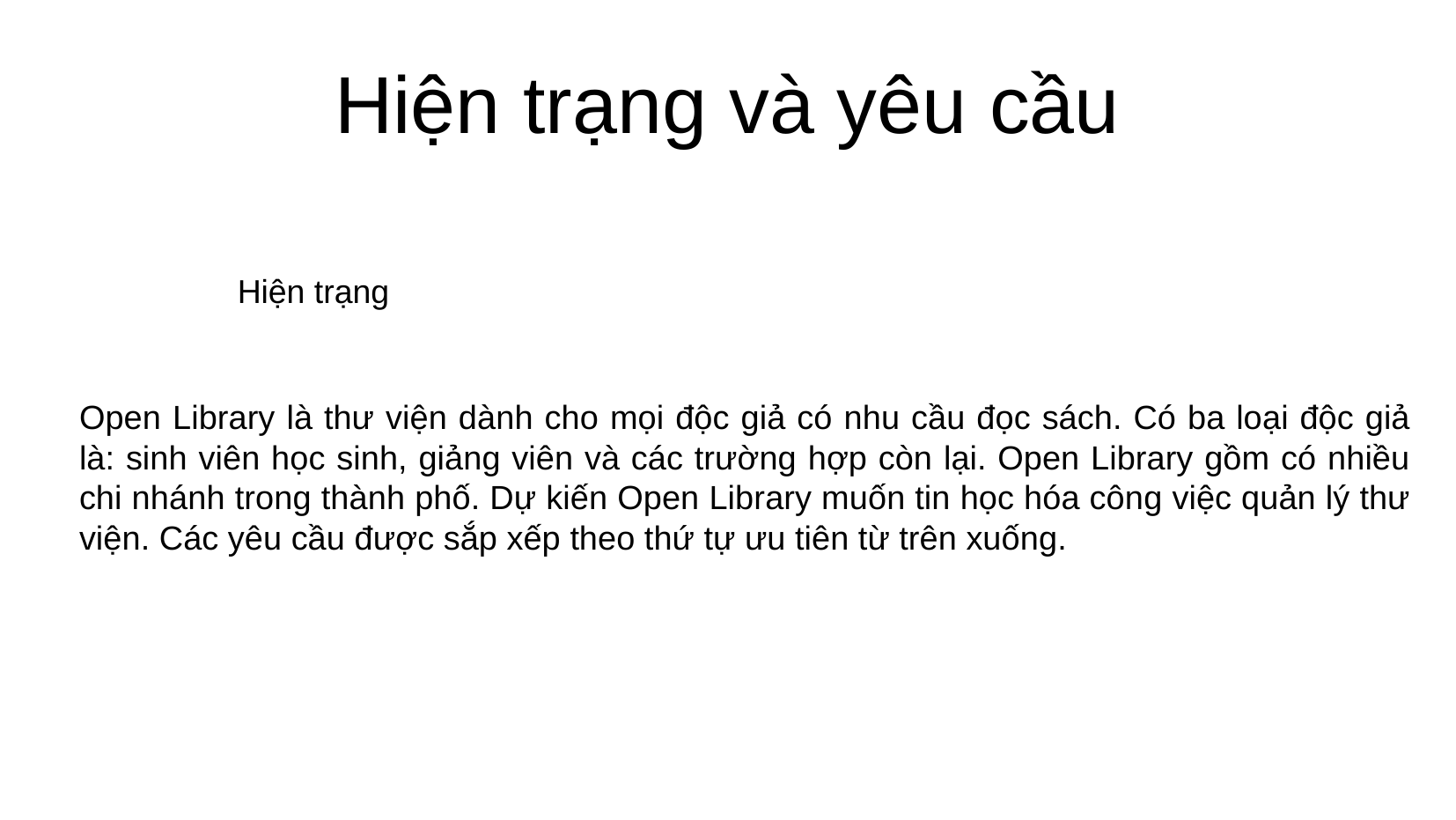

Hiện trạng và yêu cầu
Hiện trạng
Open Library là thư viện dành cho mọi độc giả có nhu cầu đọc sách. Có ba loại độc giả là: sinh viên học sinh, giảng viên và các trường hợp còn lại. Open Library gồm có nhiều chi nhánh trong thành phố. Dự kiến Open Library muốn tin học hóa công việc quản lý thư viện. Các yêu cầu được sắp xếp theo thứ tự ưu tiên từ trên xuống.